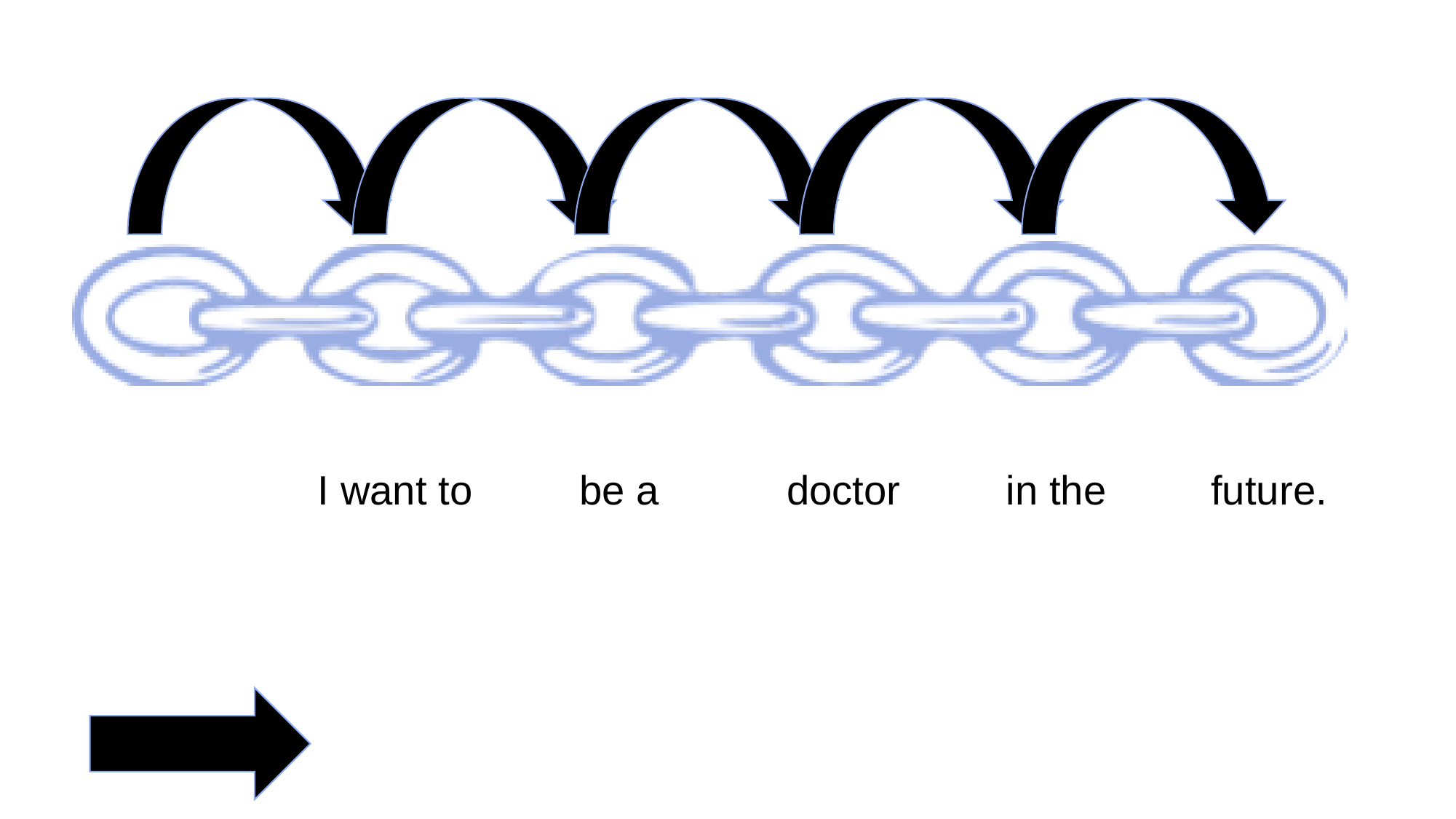

I want to
be a
doctor
in the
future.